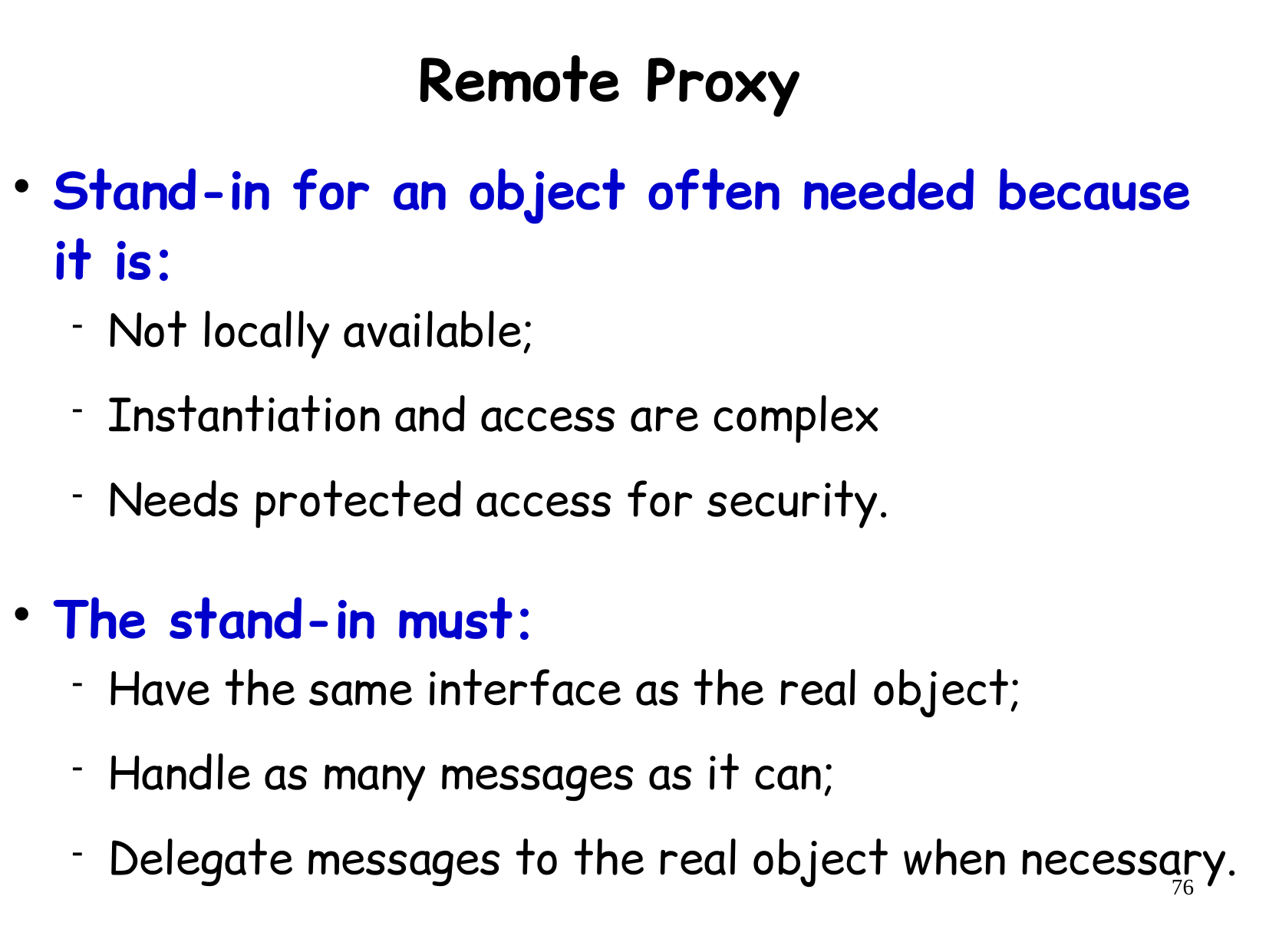

# Remote Proxy
Stand-in for an object often needed because it is:
Not locally available;
Instantiation and access are complex
Needs protected access for security.
The stand-in must:
Have the same interface as the real object;
Handle as many messages as it can;
Delegate messages to the real object when necessary.